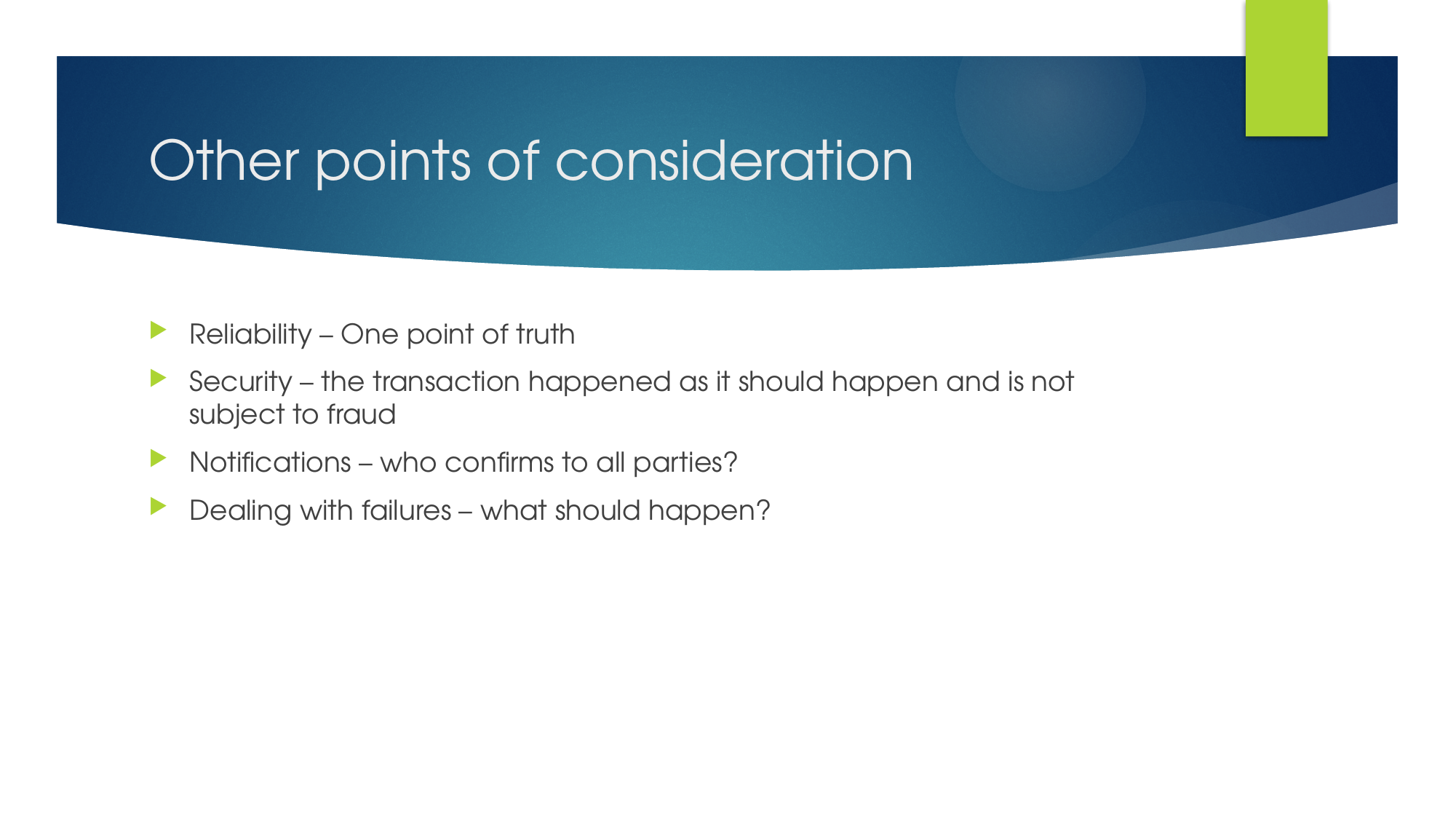

# Other points of consideration
Reliability – One point of truth
Security – the transaction happened as it should happen and is not subject to fraud
Notifications – who confirms to all parties?
Dealing with failures – what should happen?